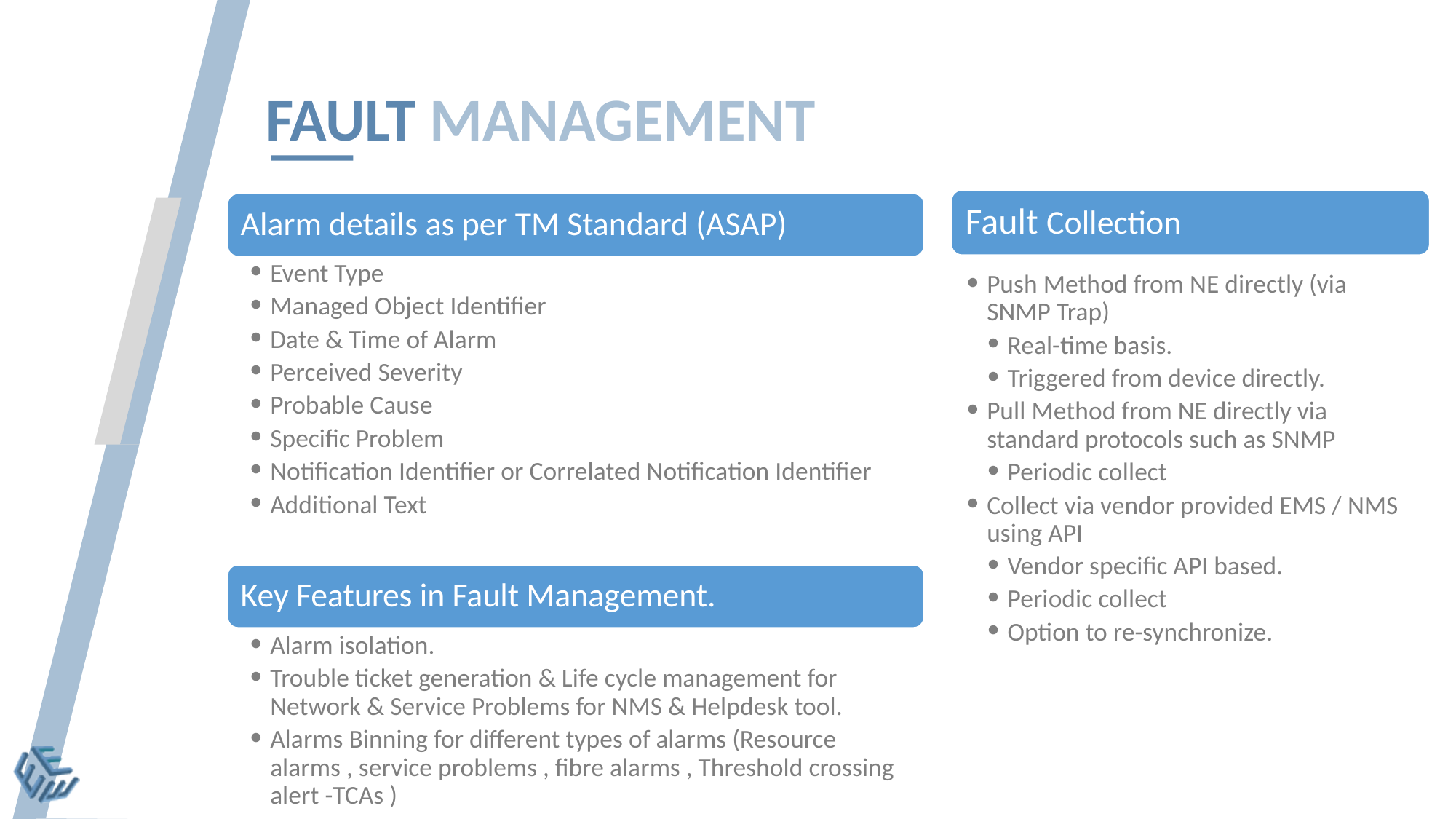

# FAULT MANAGEMENT

Fault Collection

Push Method from NE directly (via SNMP Trap)
Real-time basis.
Triggered from device directly.
Pull Method from NE directly via standard protocols such as SNMP
Periodic collect
Collect via vendor provided EMS / NMS using API
Vendor specific API based.
Periodic collect
Option to re-synchronize.

Alarm details as per TM Standard (ASAP)

Event Type
Managed Object Identifier
Date & Time of Alarm
Perceived Severity
Probable Cause
Specific Problem
Notification Identifier or Correlated Notification Identifier
Additional Text

Key Features in Fault Management.

Alarm isolation.
Trouble ticket generation & Life cycle management for Network & Service Problems for NMS & Helpdesk tool.
Alarms Binning for different types of alarms (Resource alarms , service problems , fibre alarms , Threshold crossing alert -TCAs )